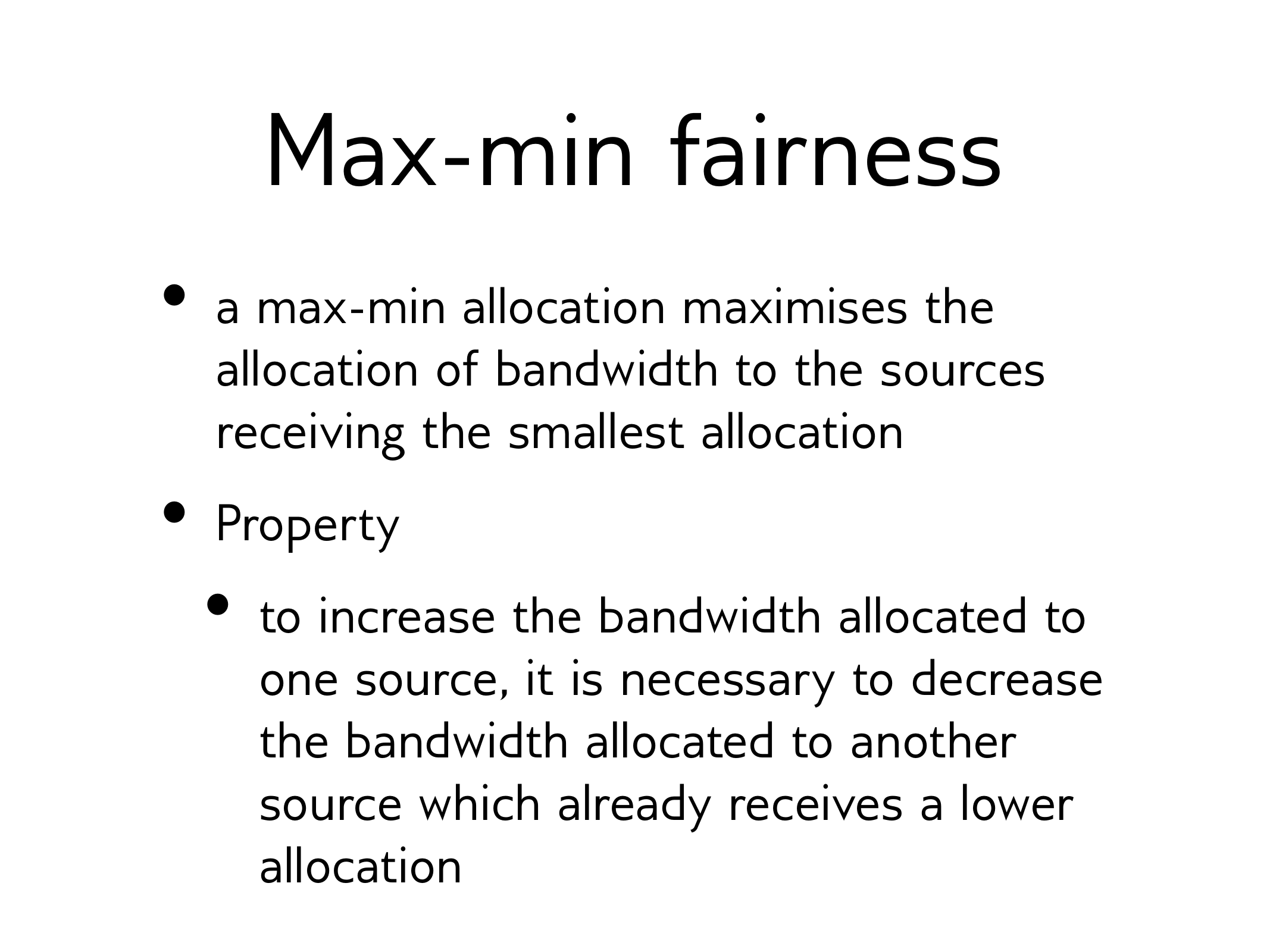

# Max-min fairness
a max-min allocation maximises the allocation of bandwidth to the sources receiving the smallest allocation
Property
to increase the bandwidth allocated to one source, it is necessary to decrease the bandwidth allocated to another source which already receives a lower allocation